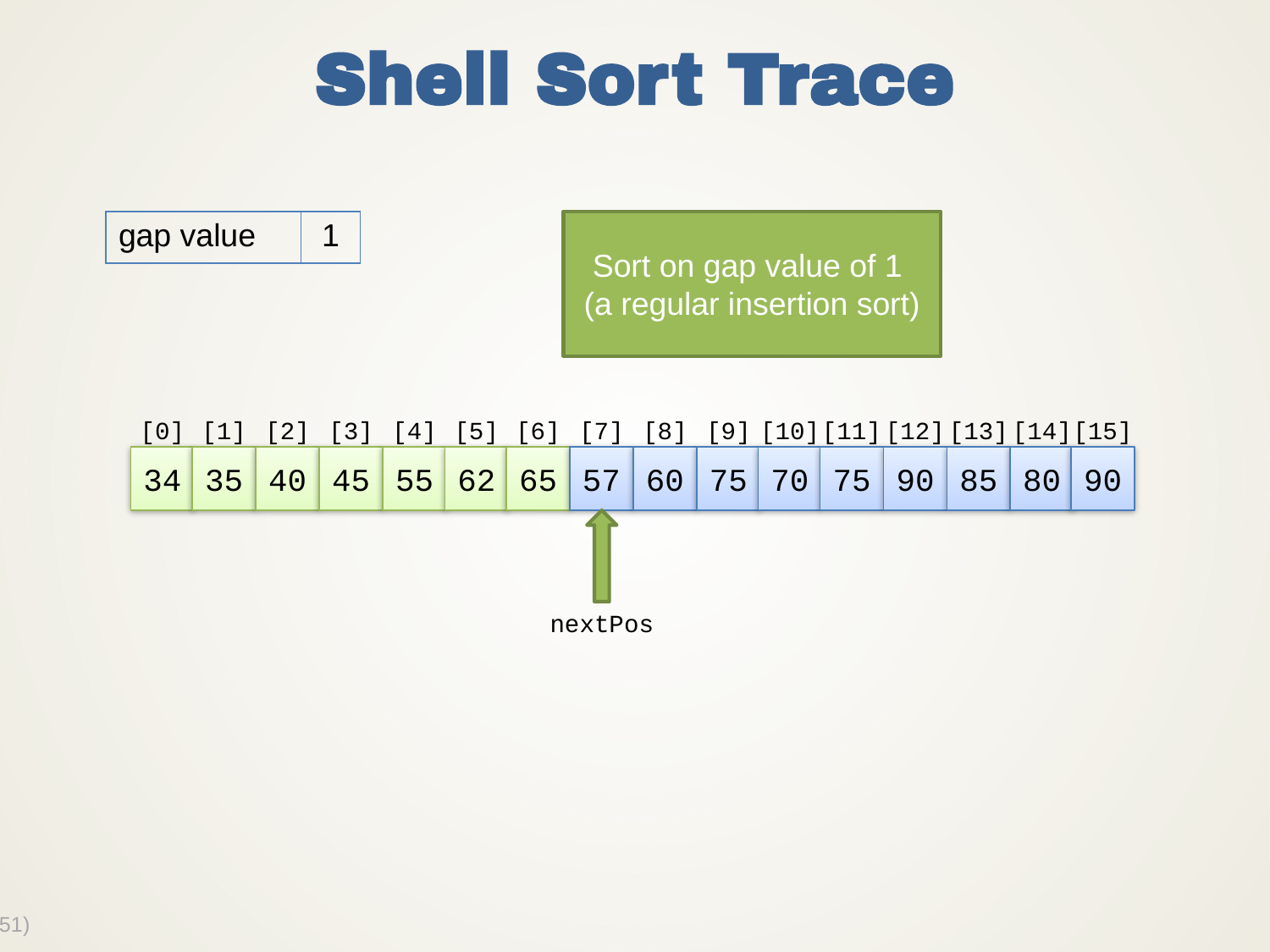

# Shell Sort Trace

| gap value | 1 |
| --- | --- |
Sort on gap value of 1
(a regular insertion sort)
[10]
[11]
[12]
[13]
[14]
[15]
[0]
[1]
[2]
[3]
[4]
34
35
40
45
55
[5]
[6]
[7]
[8]
[9]
62
65
57
60
75
70
75
90
85
80
90

nextPos